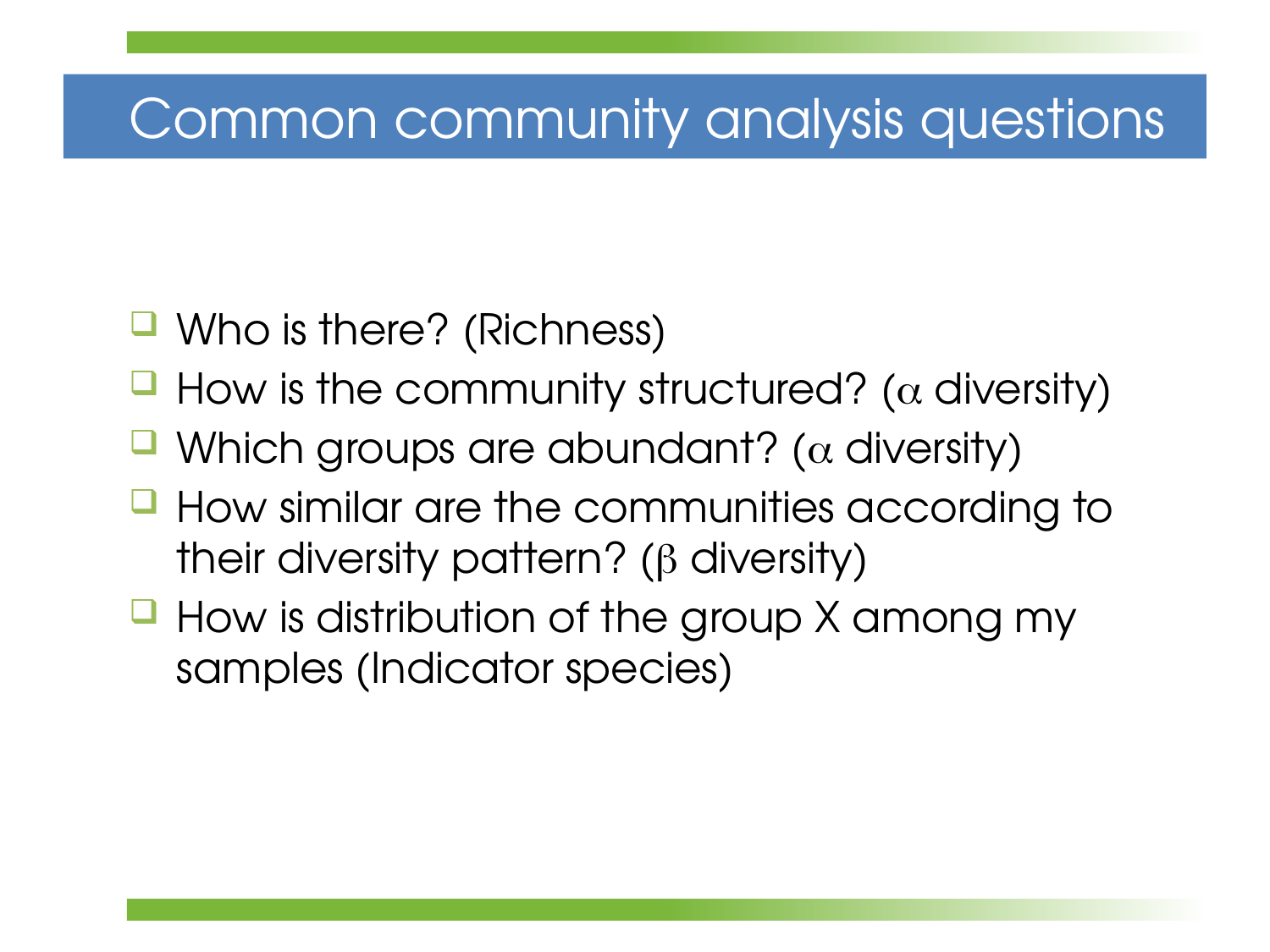

# Common community analysis questions
Who is there? (Richness)
How is the community structured? (α diversity)
Which groups are abundant? (α diversity)
How similar are the communities according to their diversity pattern? (β diversity)
How is distribution of the group X among my samples (Indicator species)